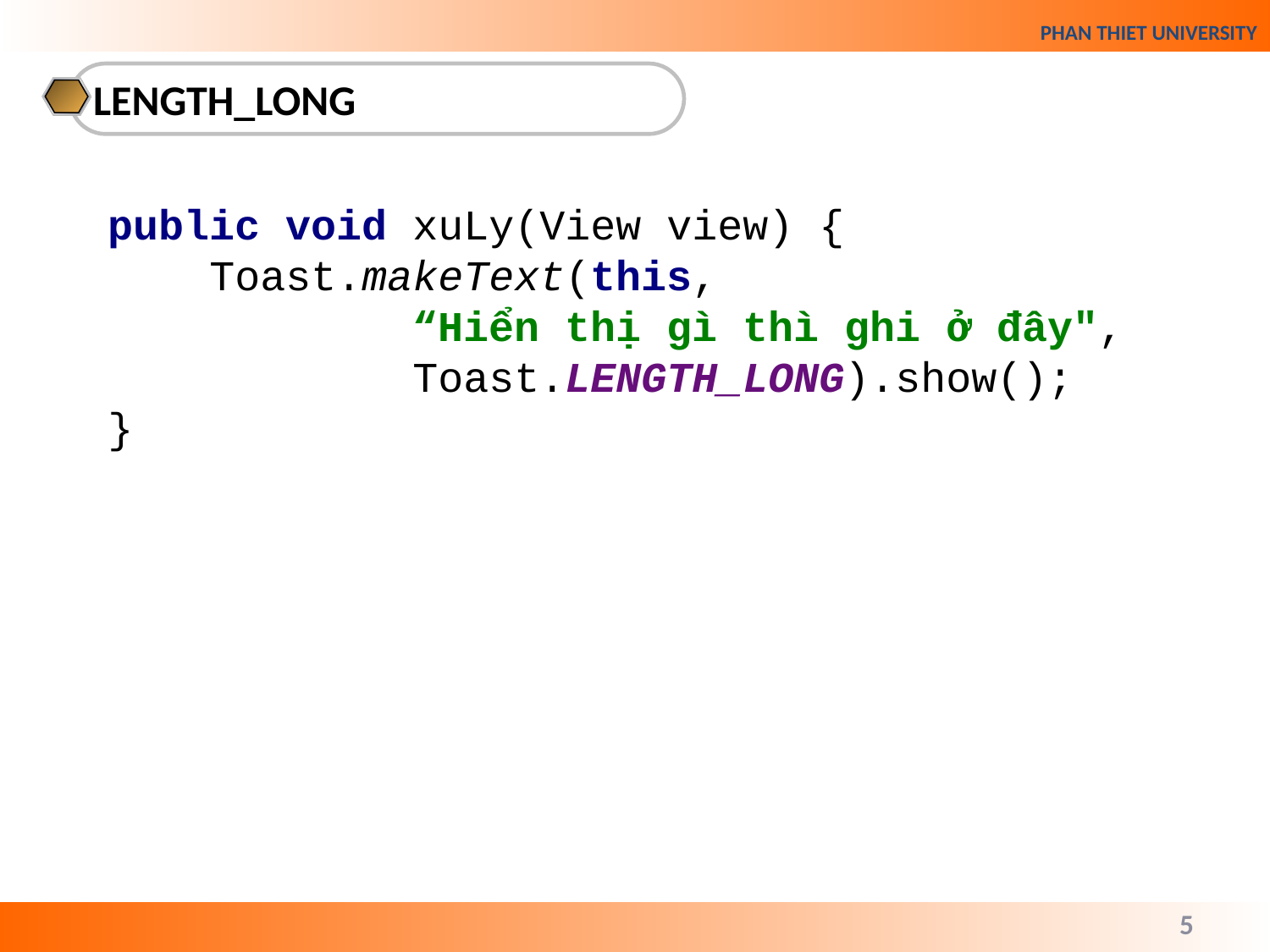

LENGTH_LONG

public void xuLy(View view) {
    Toast.makeText(this,
            “Hiển thị gì thì ghi ở đây",
            Toast.LENGTH_LONG).show();
}
5